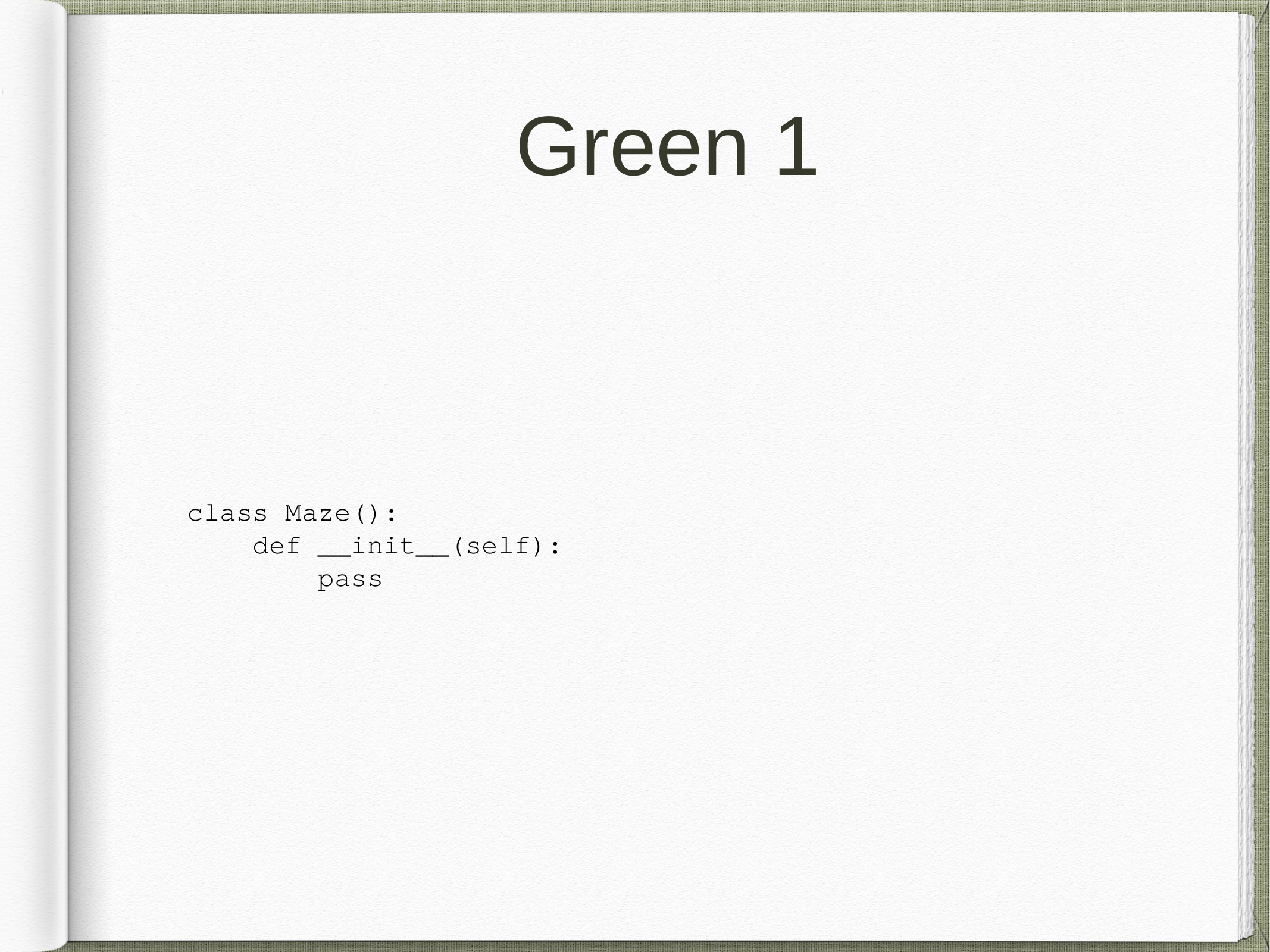

# Green 1
class Maze():
    def __init__(self):
        pass